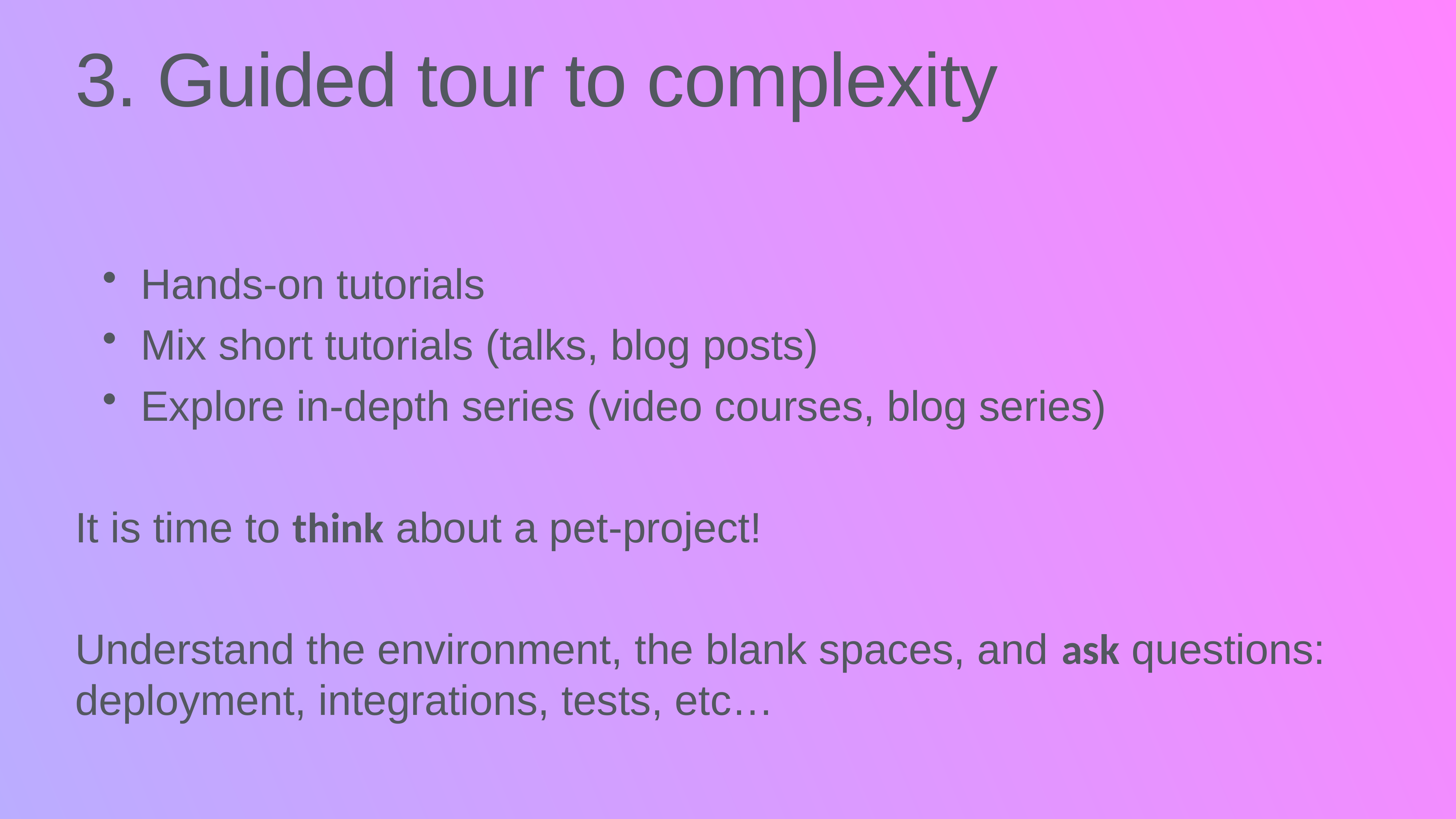

# 3. Guided tour to complexity

Hands-on tutorials
Mix short tutorials (talks, blog posts)
Explore in-depth series (video courses, blog series)

It is time to think about a pet-project!

Understand the environment, the blank spaces, and ask questions: deployment, integrations, tests, etc…